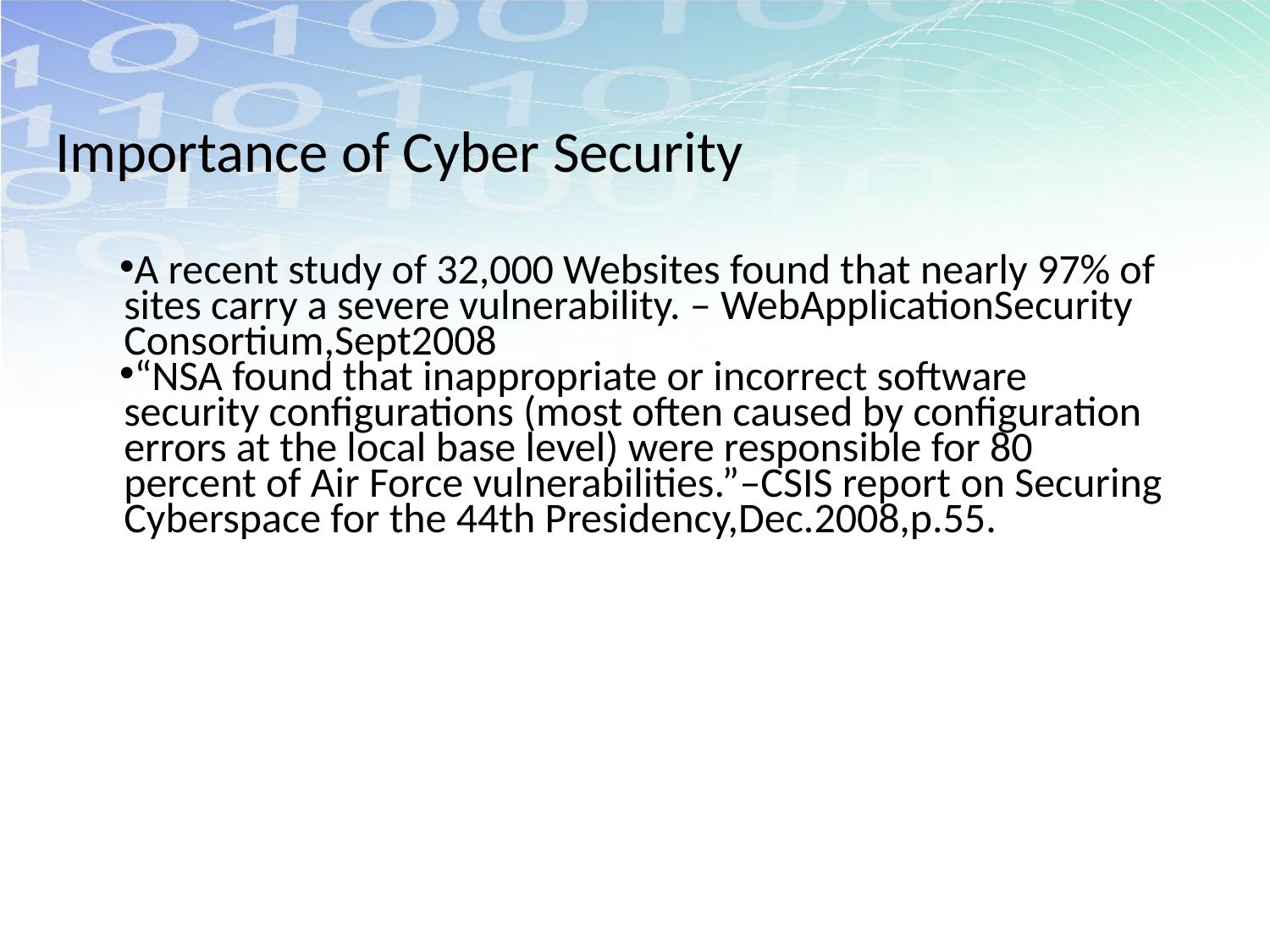

# Importance of Cyber Security
A recent study of 32,000 Websites found that nearly 97% of sites carry a severe vulnerability. – WebApplicationSecurity Consortium,Sept2008
“NSA found that inappropriate or incorrect software security conﬁgurations (most often caused by conﬁguration errors at the local base level) were responsible for 80 percent of Air Force vulnerabilities.”–CSIS report on Securing Cyberspace for the 44th Presidency,Dec.2008,p.55.